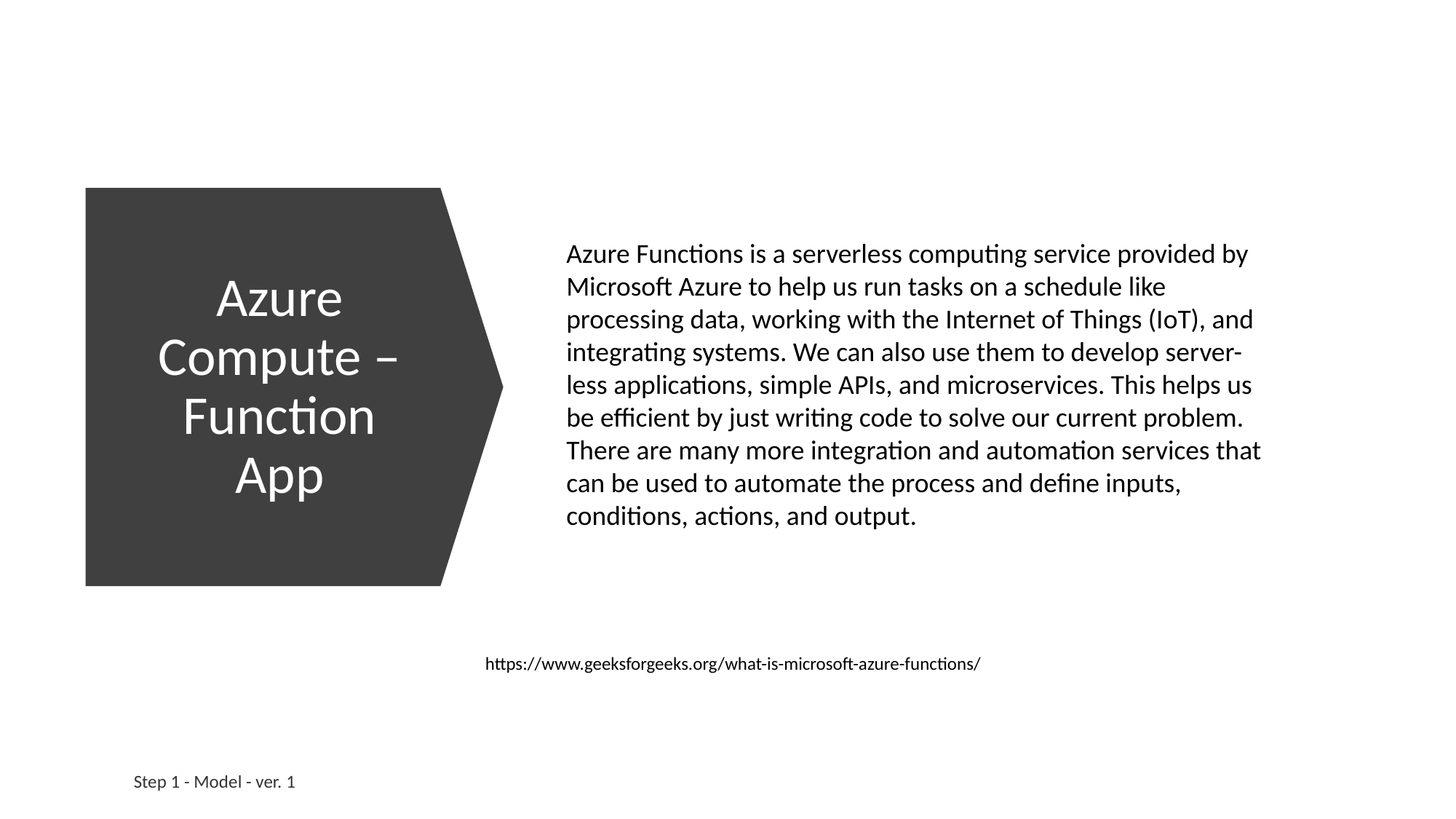

Azure Functions is a serverless computing service provided by Microsoft Azure to help us run tasks on a schedule like processing data, working with the Internet of Things (IoT), and integrating systems. We can also use them to develop server-less applications, simple APIs, and microservices. This helps us be efficient by just writing code to solve our current problem.
There are many more integration and automation services that can be used to automate the process and define inputs, conditions, actions, and output.
# Azure Compute – Function App
https://www.geeksforgeeks.org/what-is-microsoft-azure-functions/
Step 1 - Model - ver. 1